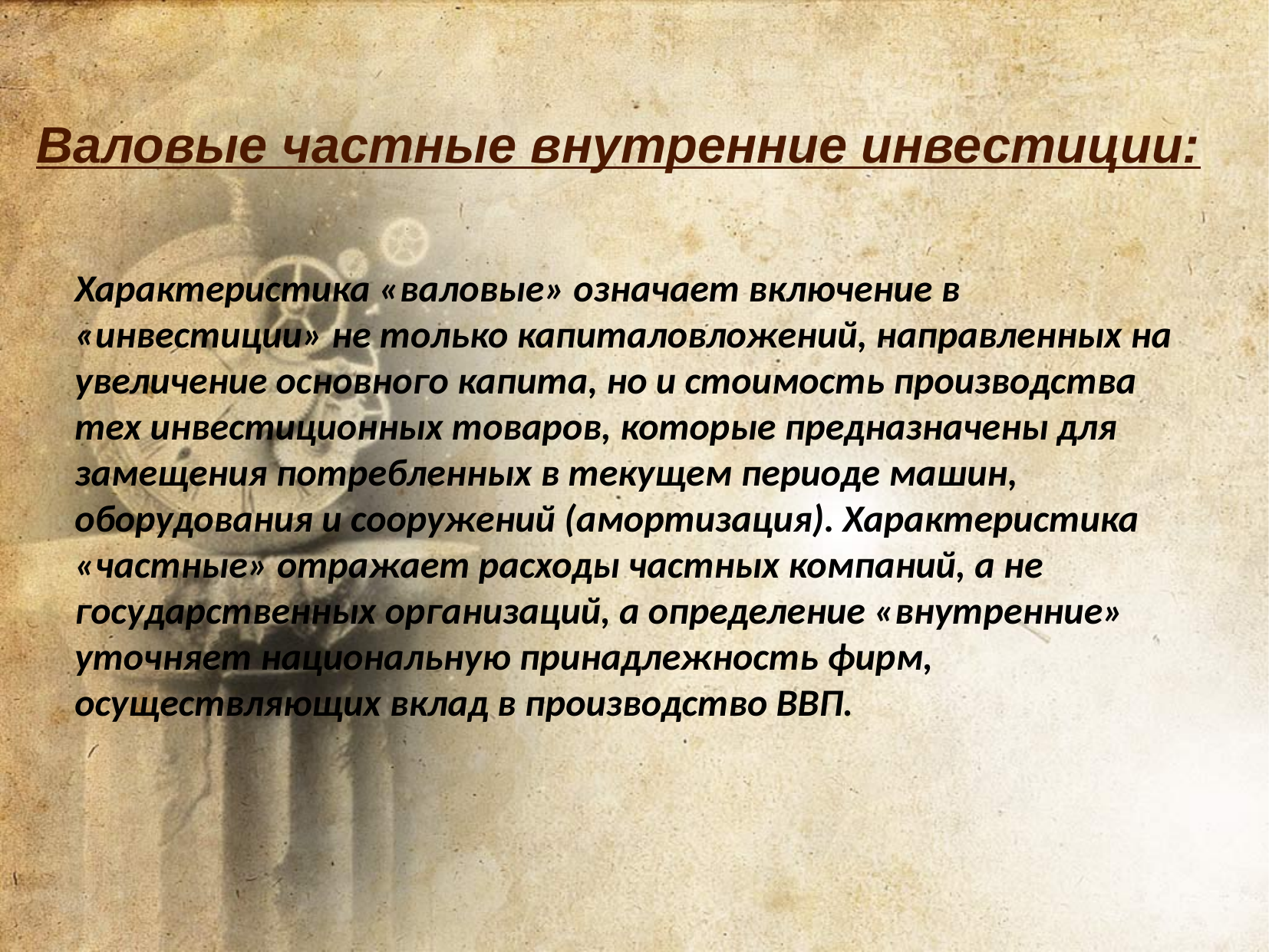

Валовые частные внутренние инвестиции:
Характеристика «валовые» означает включение в «инвестиции» не только капиталовложений, направленных на увеличение основного капита, но и стоимость производства тех инвестиционных товаров, которые предназначены для замещения потребленных в текущем периоде машин, оборудования и сооружений (амортизация). Характеристика «частные» отражает расходы частных компаний, а не государственных организаций, а определение «внутренние» уточняет национальную принадлежность фирм, осуществляющих вклад в производство ВВП.